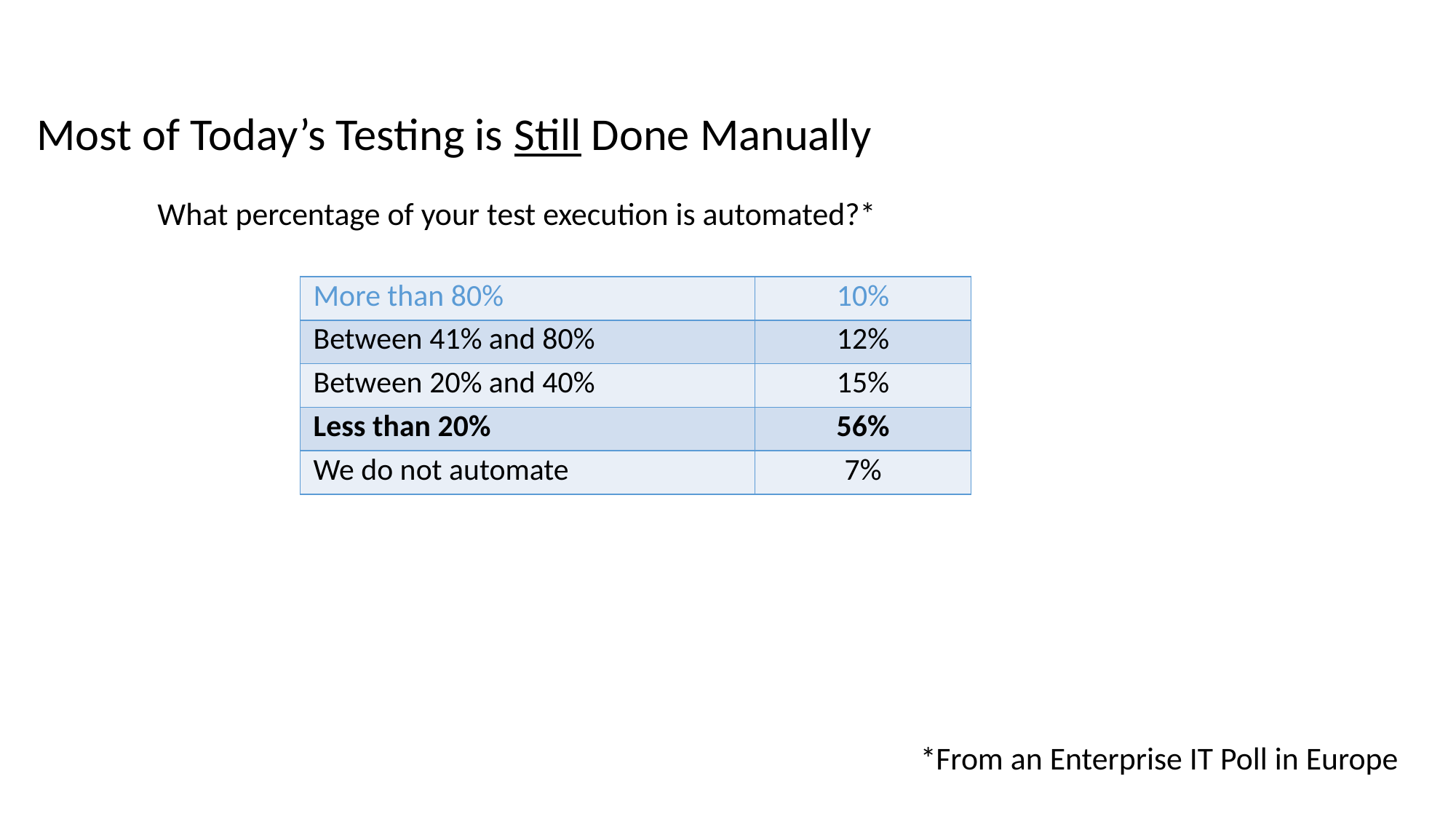

Most of Today’s Testing is Still Done Manually
What percentage of your test execution is automated?*
| More than 80% | 10% |
| --- | --- |
| Between 41% and 80% | 12% |
| Between 20% and 40% | 15% |
| Less than 20% | 56% |
| We do not automate | 7% |
*From an Enterprise IT Poll in Europe